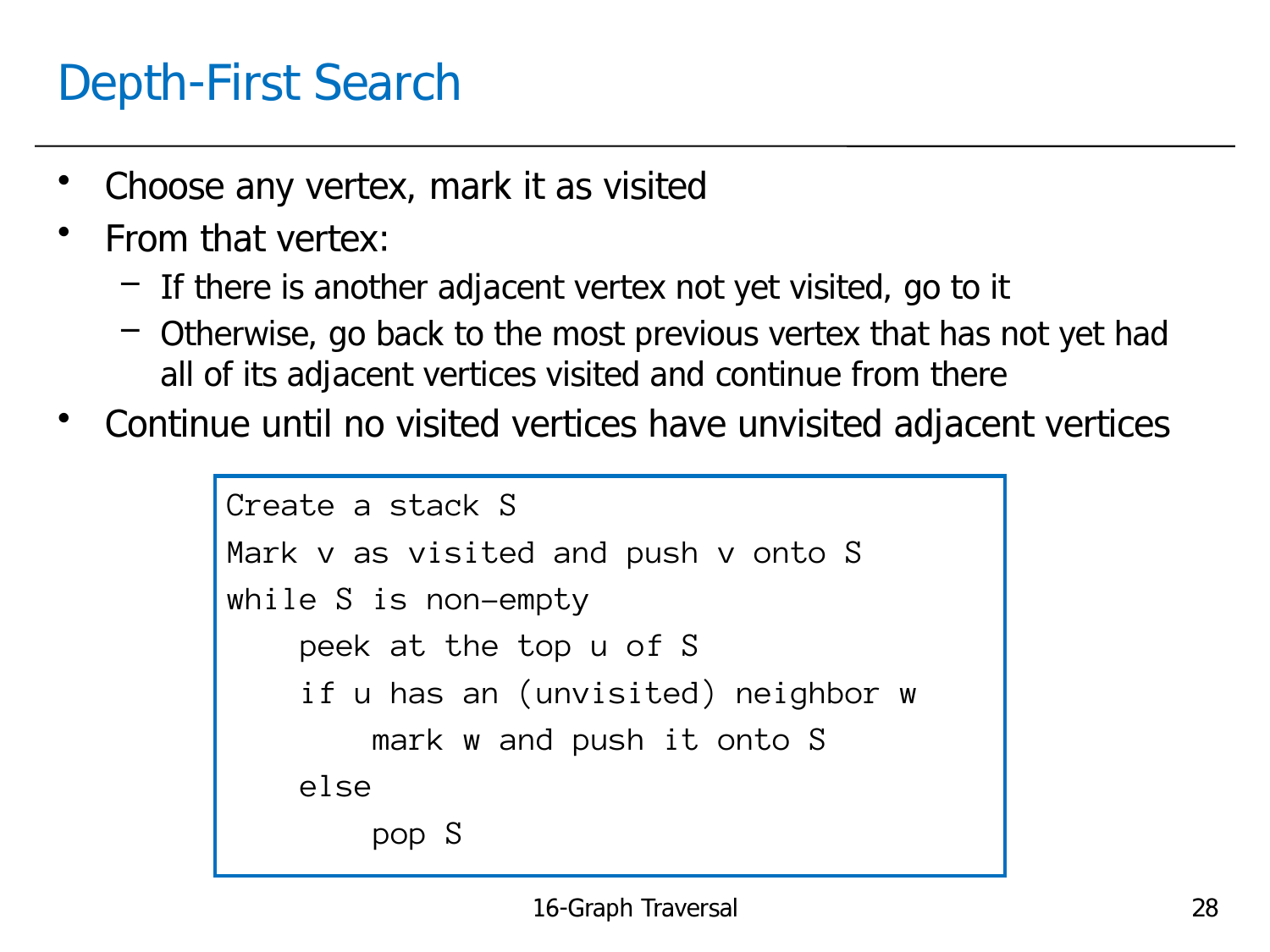

# Depth-First Search
Choose any vertex, mark it as visited
From that vertex:
If there is another adjacent vertex not yet visited, go to it
Otherwise, go back to the most previous vertex that has not yet had all of its adjacent vertices visited and continue from there
Continue until no visited vertices have unvisited adjacent vertices

Create a stack S
Mark v as visited and push v onto S
while S is non-empty
    peek at the top u of S
    if u has an (unvisited) neighbor w
        mark w and push it onto S
    else
        pop S
16-Graph Traversal
28